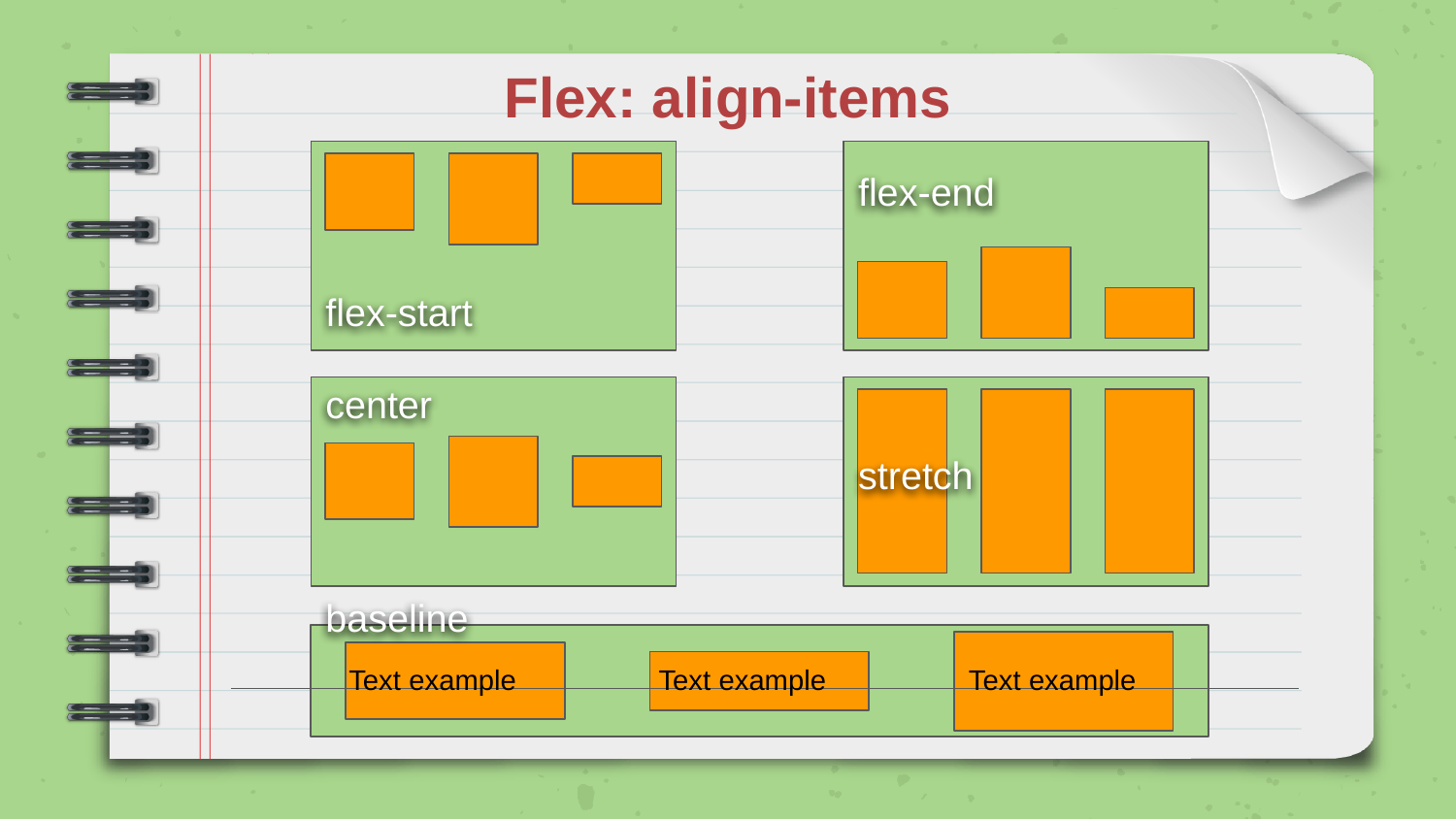

# Flex: align-items

flex-end

flex-start

center

stretch

baseline

Text example
Text example
Text example